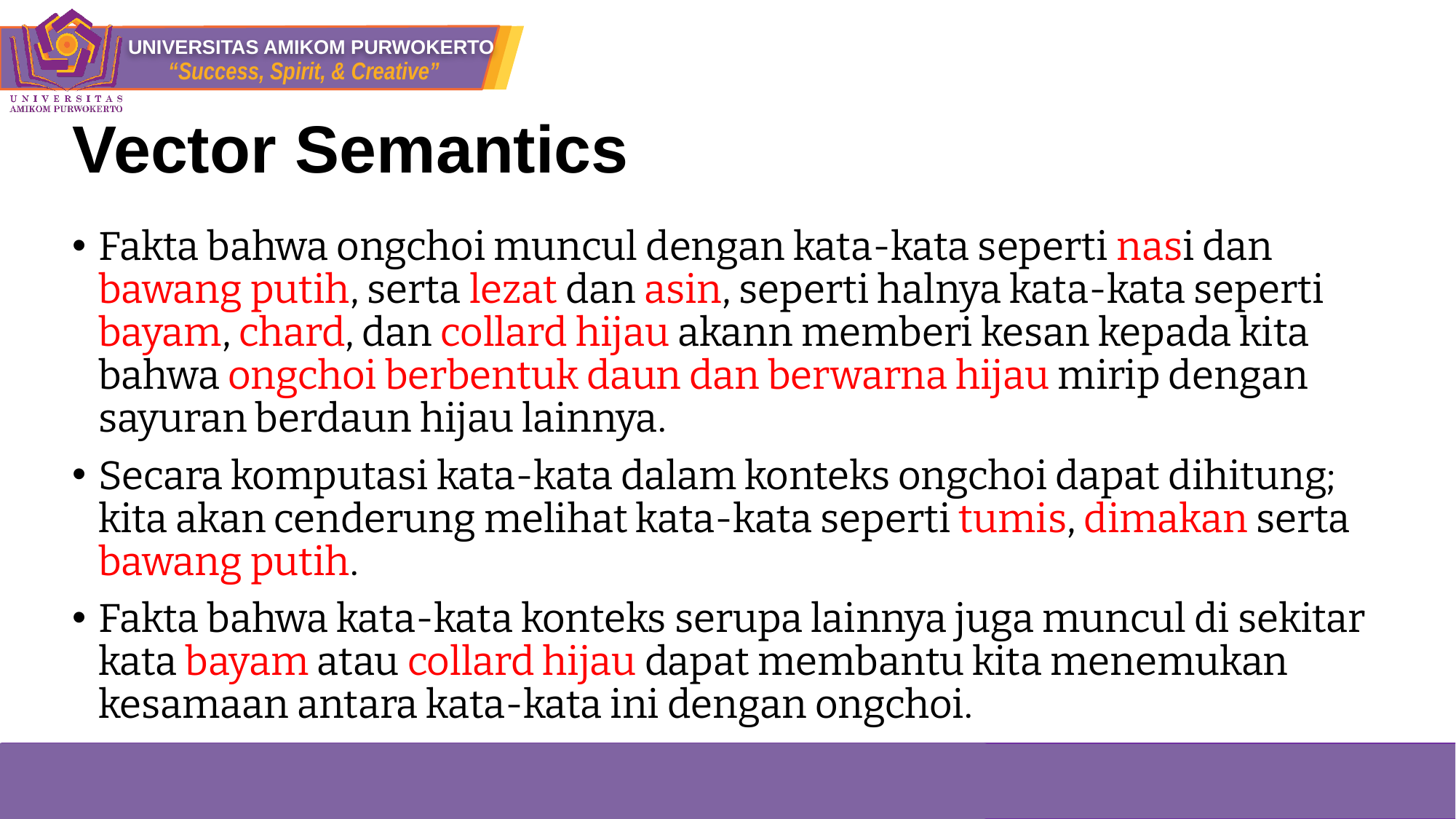

# Vector Semantics
Fakta bahwa ongchoi muncul dengan kata-kata seperti nasi dan bawang putih, serta lezat dan asin, seperti halnya kata-kata seperti bayam, chard, dan collard hijau akann memberi kesan kepada kita bahwa ongchoi berbentuk daun dan berwarna hijau mirip dengan sayuran berdaun hijau lainnya.
Secara komputasi kata-kata dalam konteks ongchoi dapat dihitung; kita akan cenderung melihat kata-kata seperti tumis, dimakan serta bawang putih.
Fakta bahwa kata-kata konteks serupa lainnya juga muncul di sekitar kata bayam atau collard hijau dapat membantu kita menemukan kesamaan antara kata-kata ini dengan ongchoi.